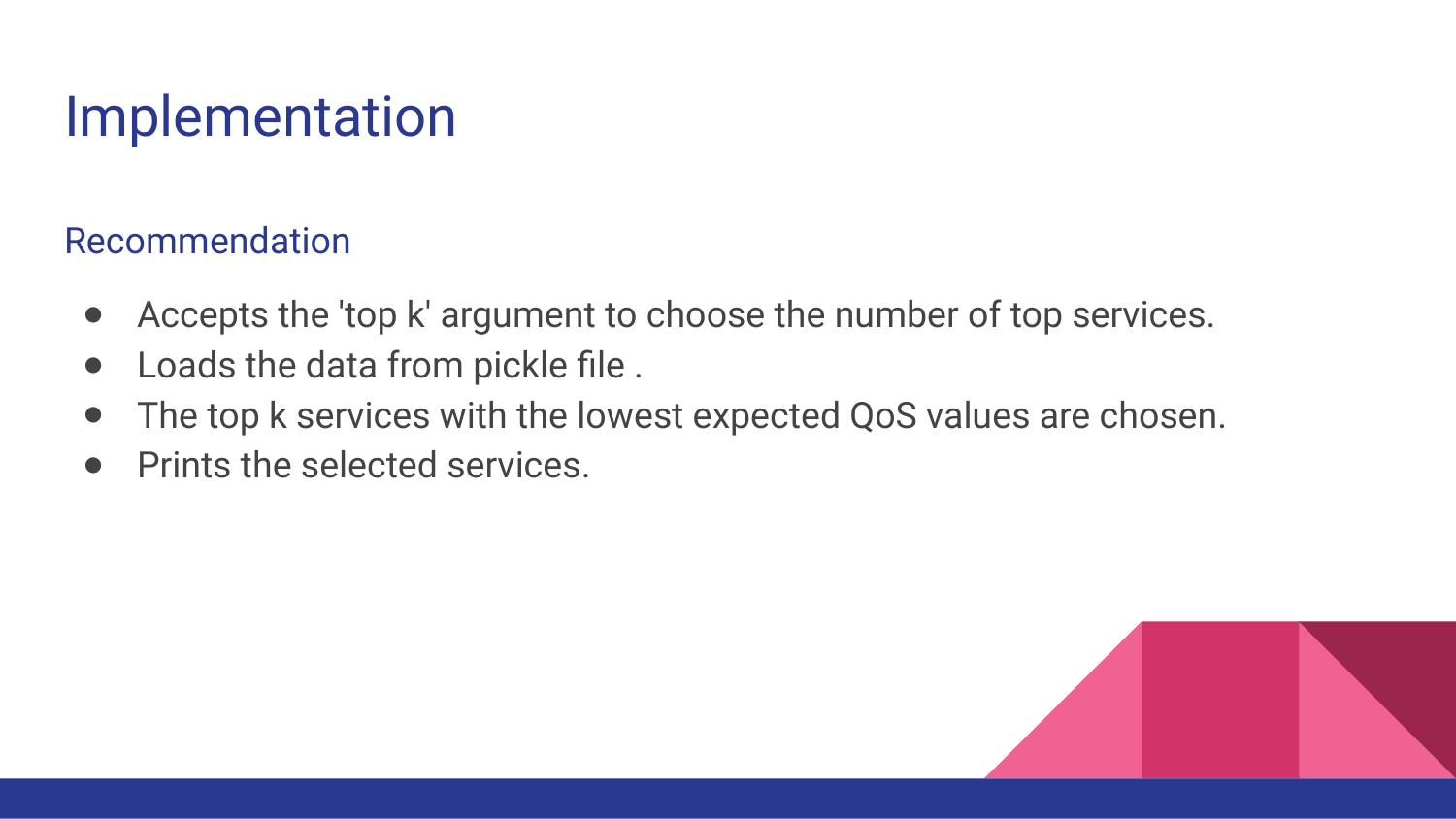

# Implementation
Recommendation
Accepts the 'top k' argument to choose the number of top services.
Loads the data from pickle file .
The top k services with the lowest expected QoS values are chosen.
Prints the selected services.